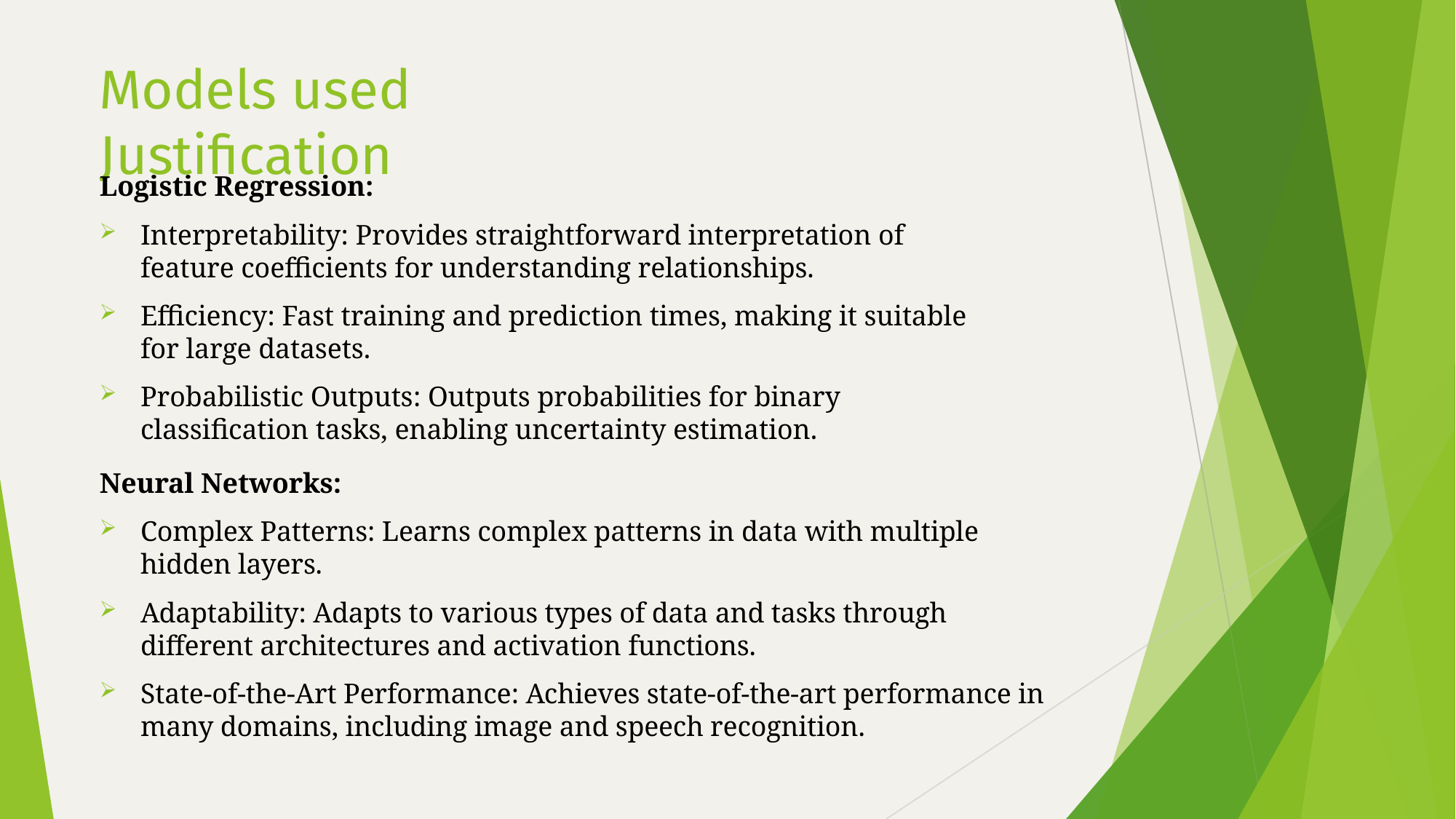

# Models used Justification
Logistic Regression:
Interpretability: Provides straightforward interpretation of feature coefficients for understanding relationships.
Efficiency: Fast training and prediction times, making it suitable for large datasets.
Probabilistic Outputs: Outputs probabilities for binary classification tasks, enabling uncertainty estimation.
Neural Networks:
Complex Patterns: Learns complex patterns in data with multiple hidden layers.
Adaptability: Adapts to various types of data and tasks through different architectures and activation functions.
State-of-the-Art Performance: Achieves state-of-the-art performance in many domains, including image and speech recognition.